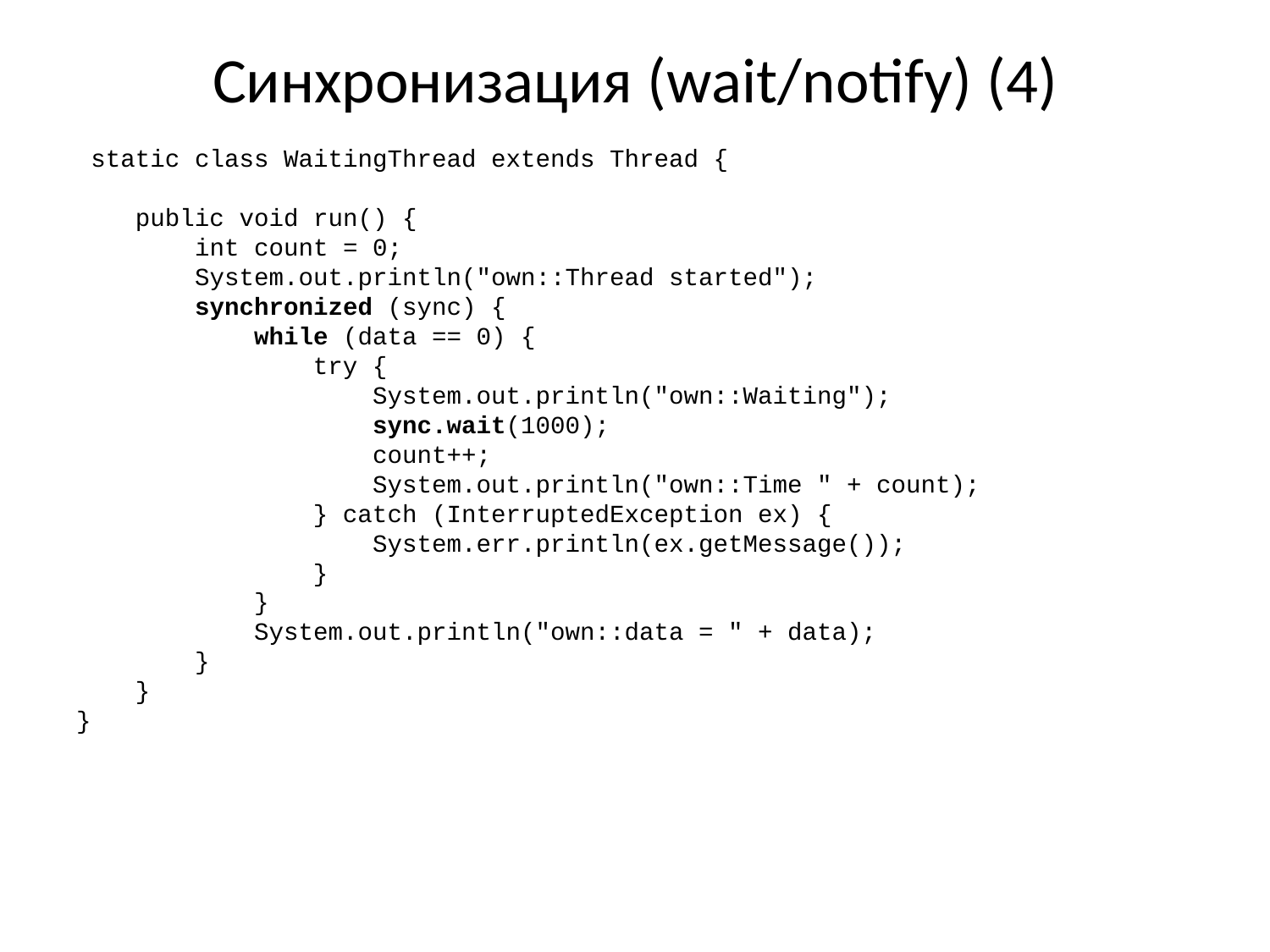

# Синхронизация (wait/notify) (4)
 static class WaitingThread extends Thread {

    public void run() {
        int count = 0;
        System.out.println("own::Thread started");
        synchronized (sync) {
            while (data == 0) {
                try {
                    System.out.println("own::Waiting");
                    sync.wait(1000);
                    count++;
                    System.out.println("own::Time " + count);
                } catch (InterruptedException ex) {
                    System.err.println(ex.getMessage());
                }
            }
            System.out.println("own::data = " + data);
        }
    }
}